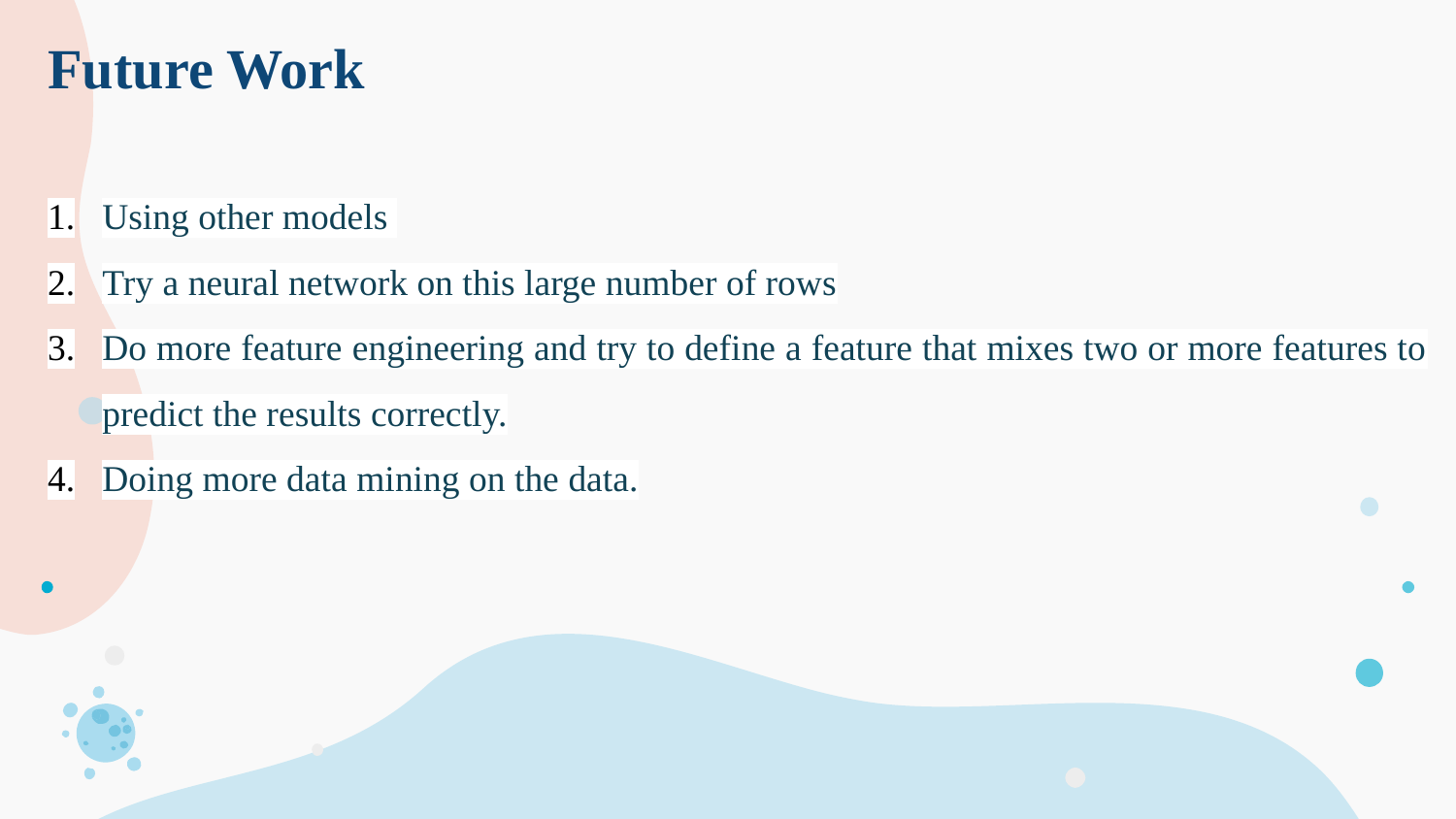

# Future Work
Using other models
Try a neural network on this large number of rows
Do more feature engineering and try to define a feature that mixes two or more features to predict the results correctly.
Doing more data mining on the data.